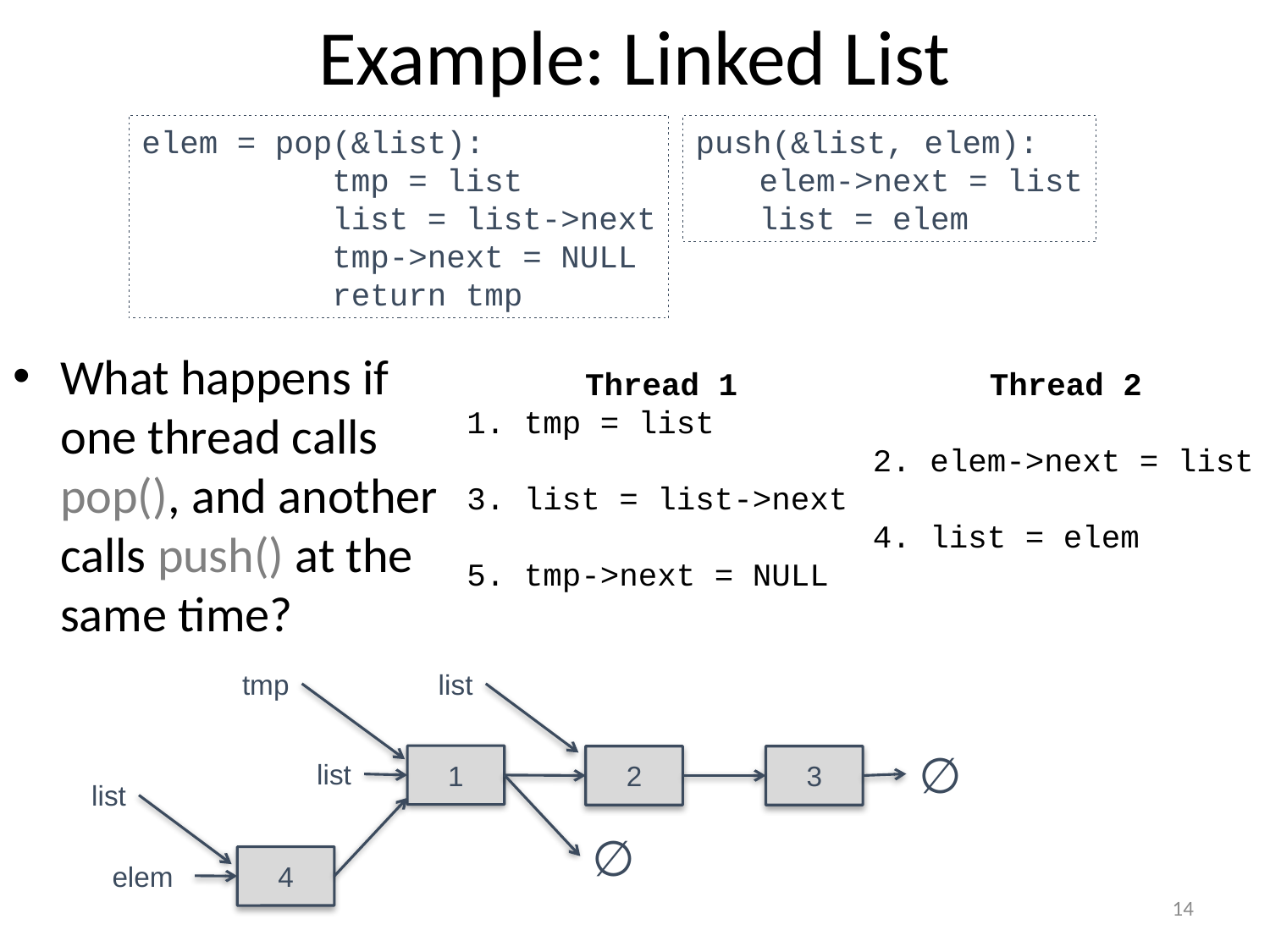

# Example: Linked List
elem = pop(&list):
	tmp = list
	list = list->next
	tmp->next = NULL
	return tmp
push(&list, elem):
elem->next = list
list = elem
What happens if one thread calls pop(), and another calls push() at the same time?
| Thread 1 |  | Thread 2 |
| --- | --- | --- |
| 1. tmp = list |  |  |
|  |  | 2. elem->next = list |
| 3. list = list->next |  |  |
|  |  | 4. list = elem |
| 5. tmp->next = NULL |  |  |
tmp
list
∅
1
2
3
list
list
∅
4
elem
14